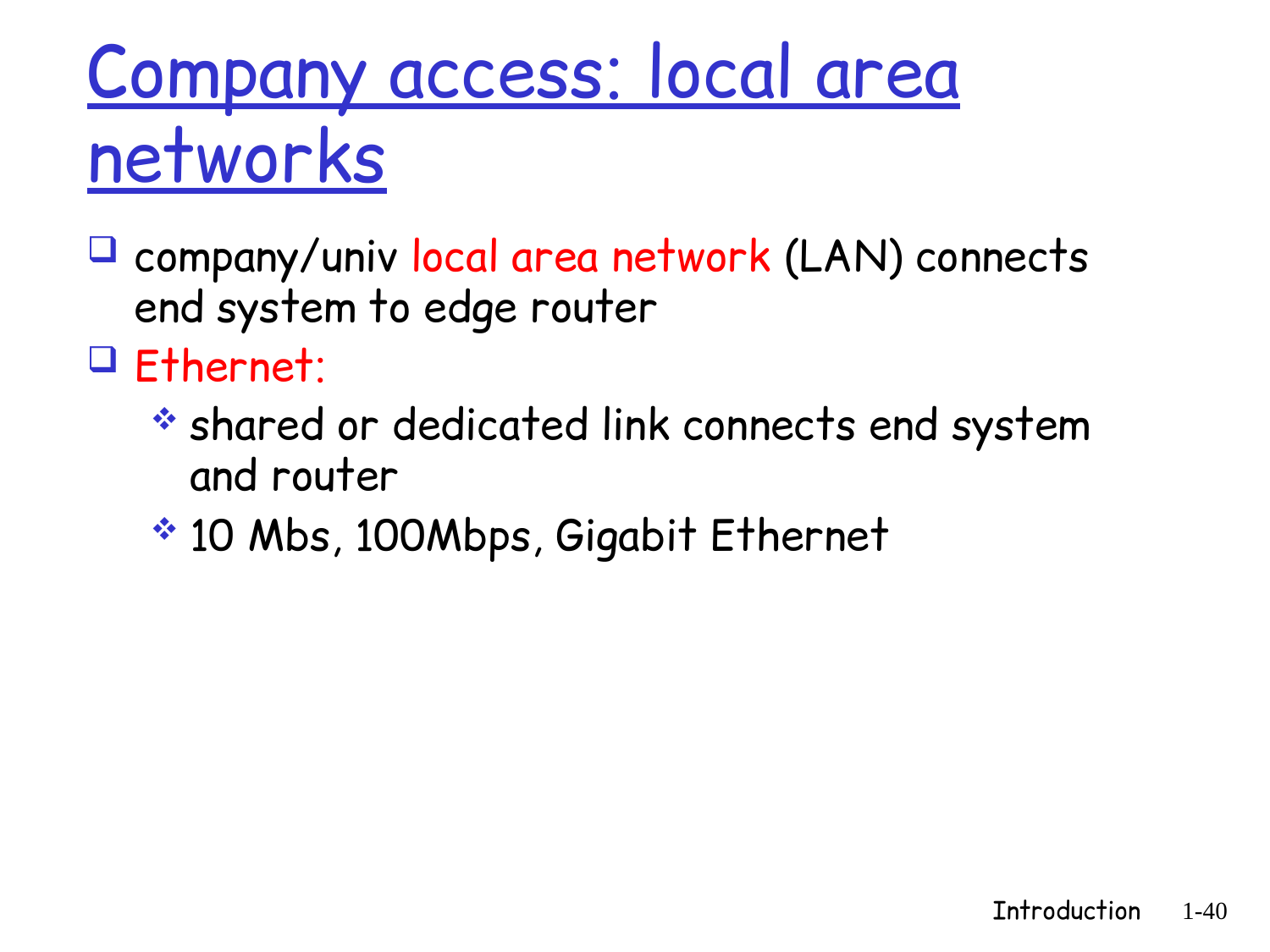

# Company access: local area networks
company/univ local area network (LAN) connects end system to edge router
Ethernet:
shared or dedicated link connects end system and router
10 Mbs, 100Mbps, Gigabit Ethernet
 Introduction
1-40